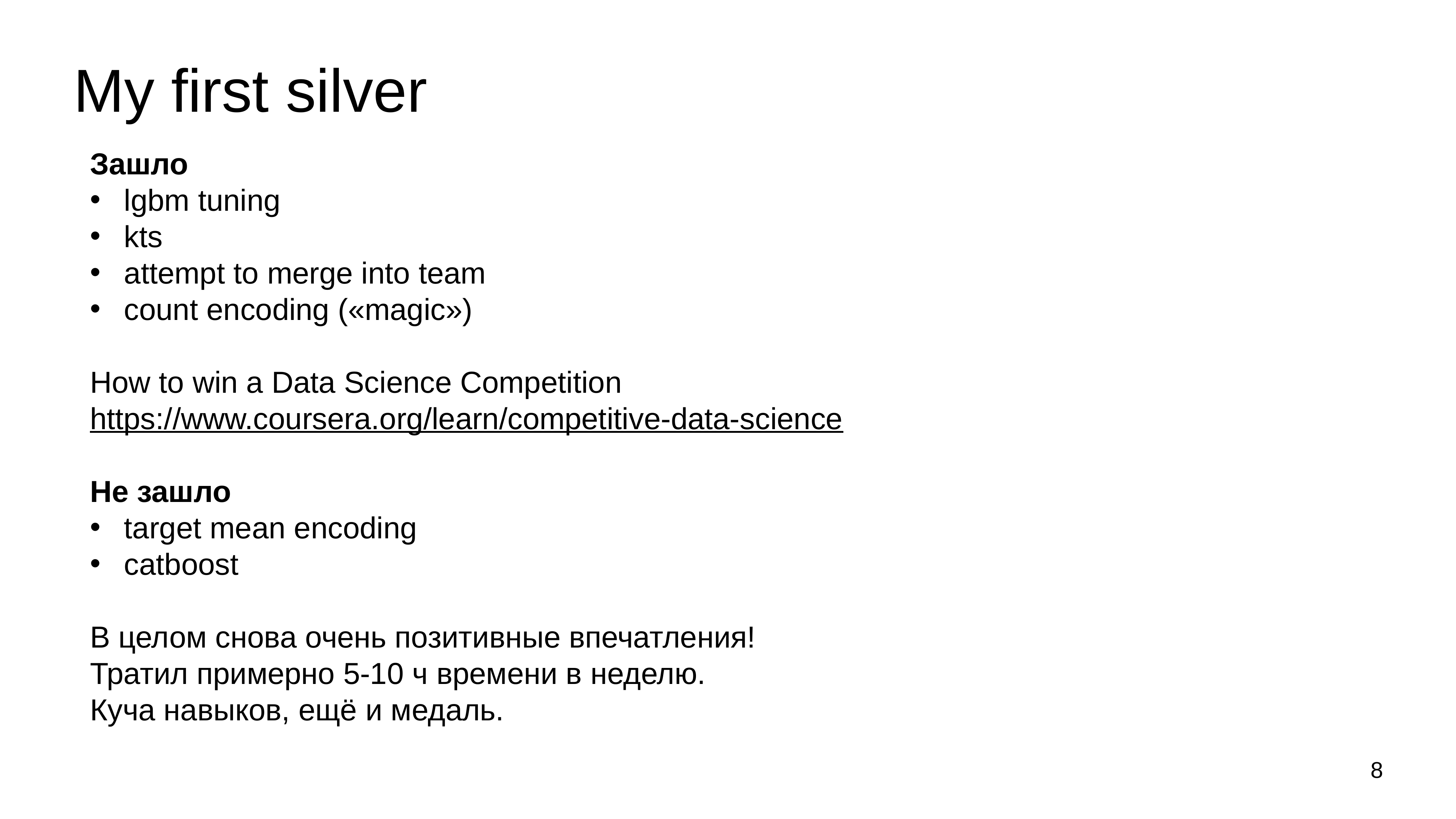

# My first silver
Зашло
lgbm tuning
kts
attempt to merge into team
count encoding («magic»)

How to win a Data Science Competition
https://www.coursera.org/learn/competitive-data-science

Не зашло
target mean encoding
catboost

В целом снова очень позитивные впечатления!
Тратил примерно 5-10 ч времени в неделю.
Куча навыков, ещё и медаль.
8